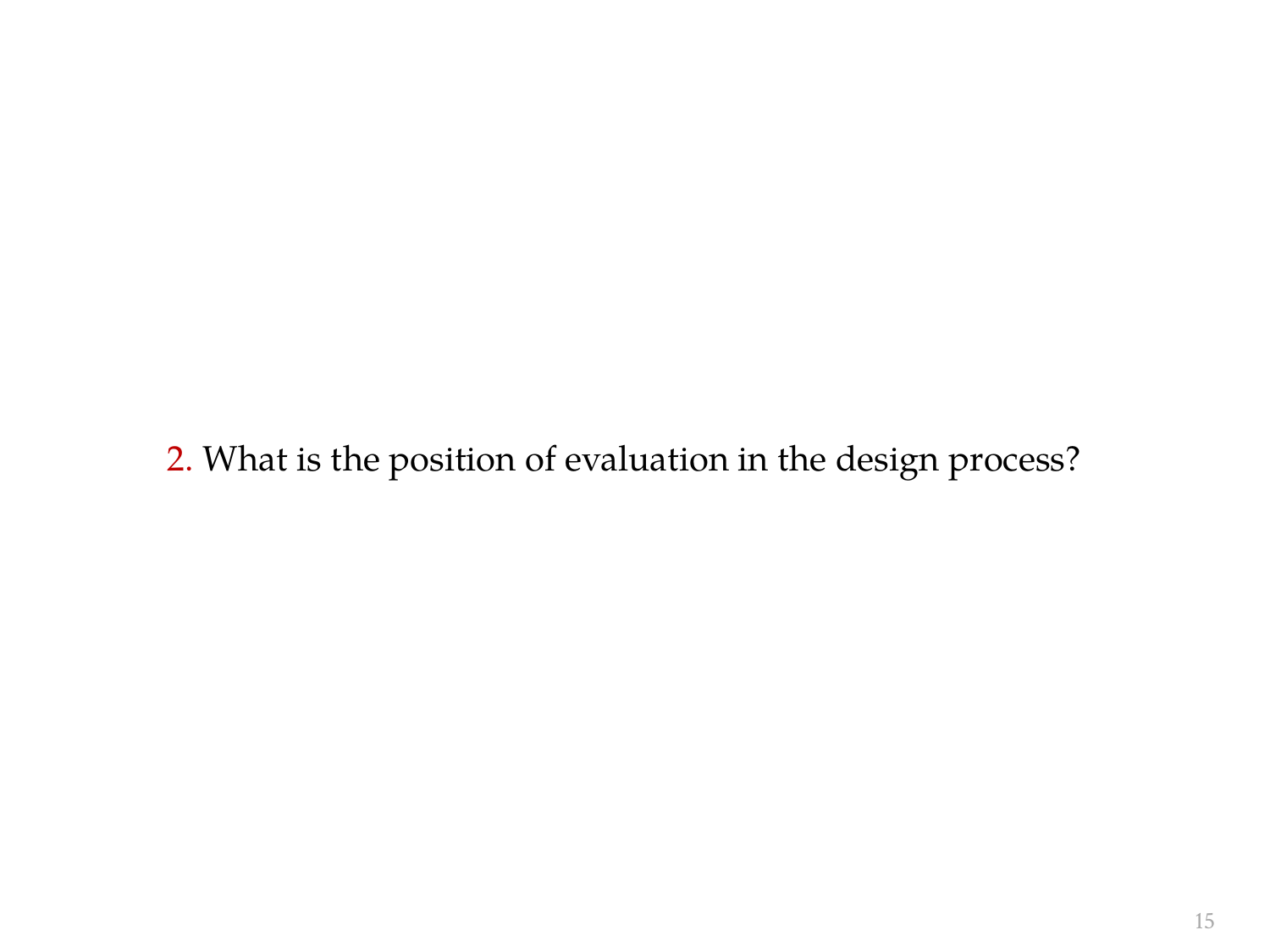

#

2. What is the position of evaluation in the design process?

15